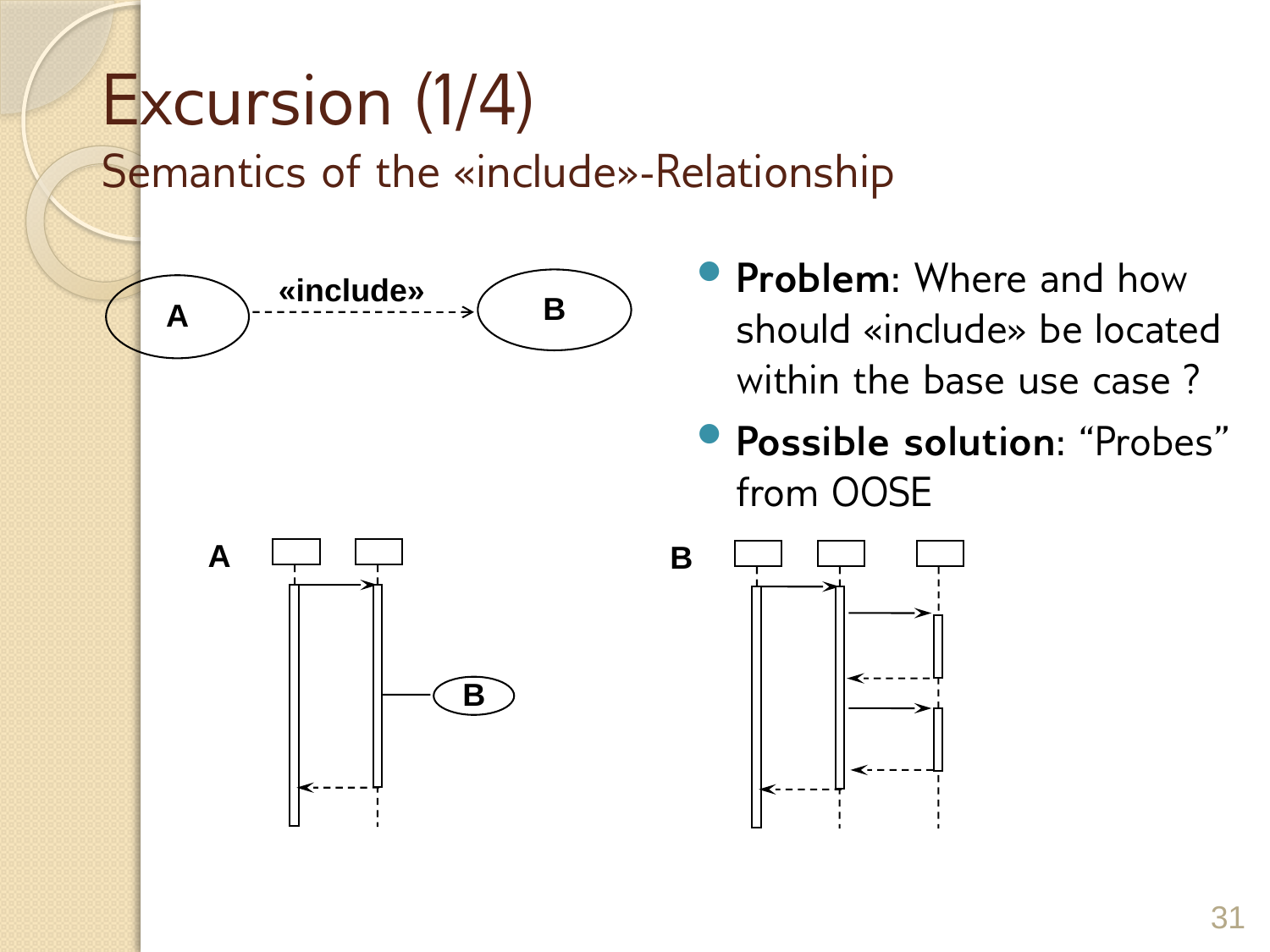

# Excursion (1/4) Semantics of the «include»-Relationship
Problem: Where and how should «include» be located within the base use case ?
Possible solution: “Probes”
from OOSE
«include»
B
A

A
B

B

31